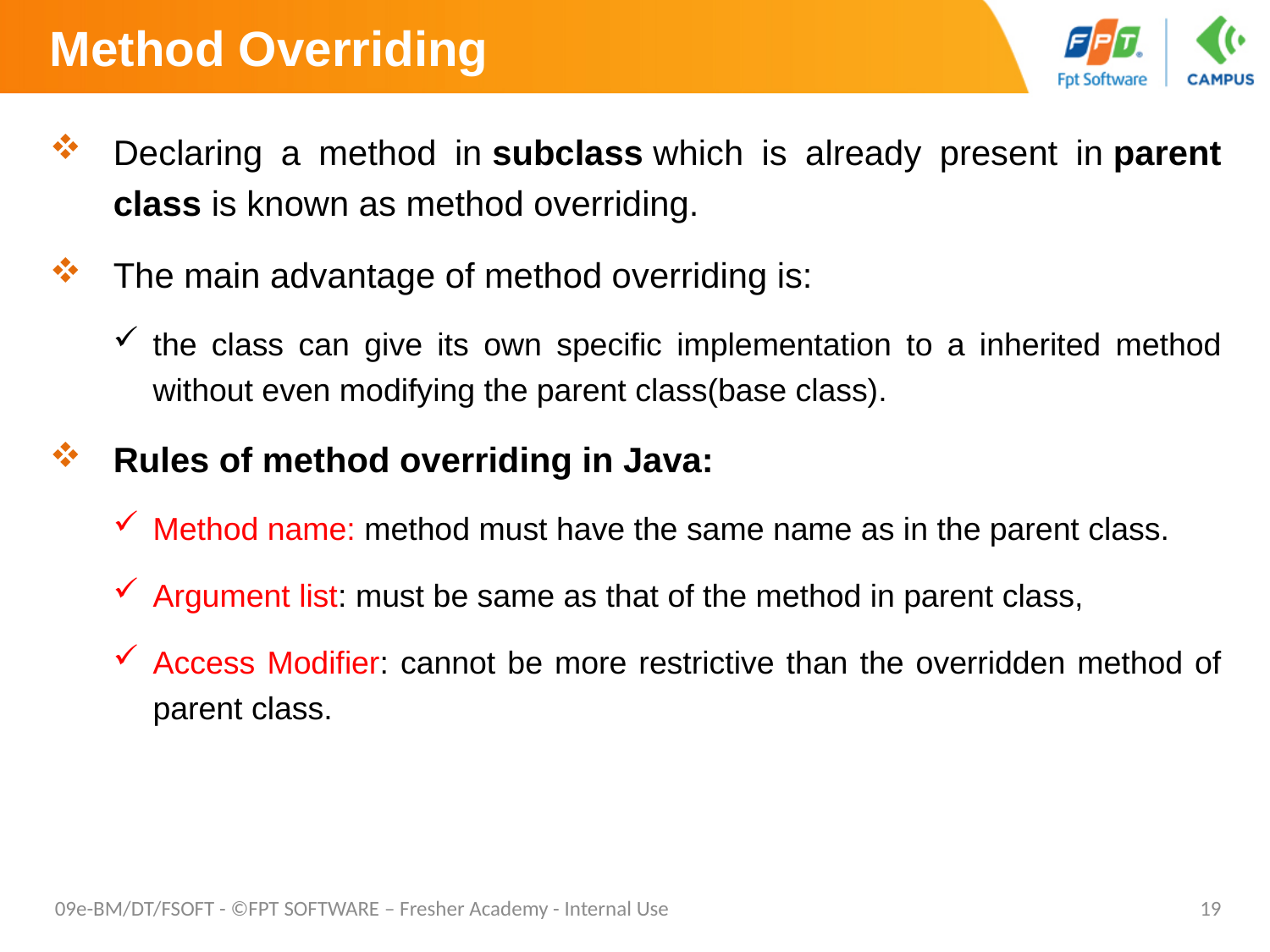

# Method Overriding
Declaring a method in subclass which is already present in parent class is known as method overriding.
The main advantage of method overriding is:
the class can give its own specific implementation to a inherited method without even modifying the parent class(base class).
Rules of method overriding in Java:
Method name: method must have the same name as in the parent class.
Argument list: must be same as that of the method in parent class,
Access Modifier: cannot be more restrictive than the overridden method of parent class.
09e-BM/DT/FSOFT - ©FPT SOFTWARE – Fresher Academy - Internal Use
19